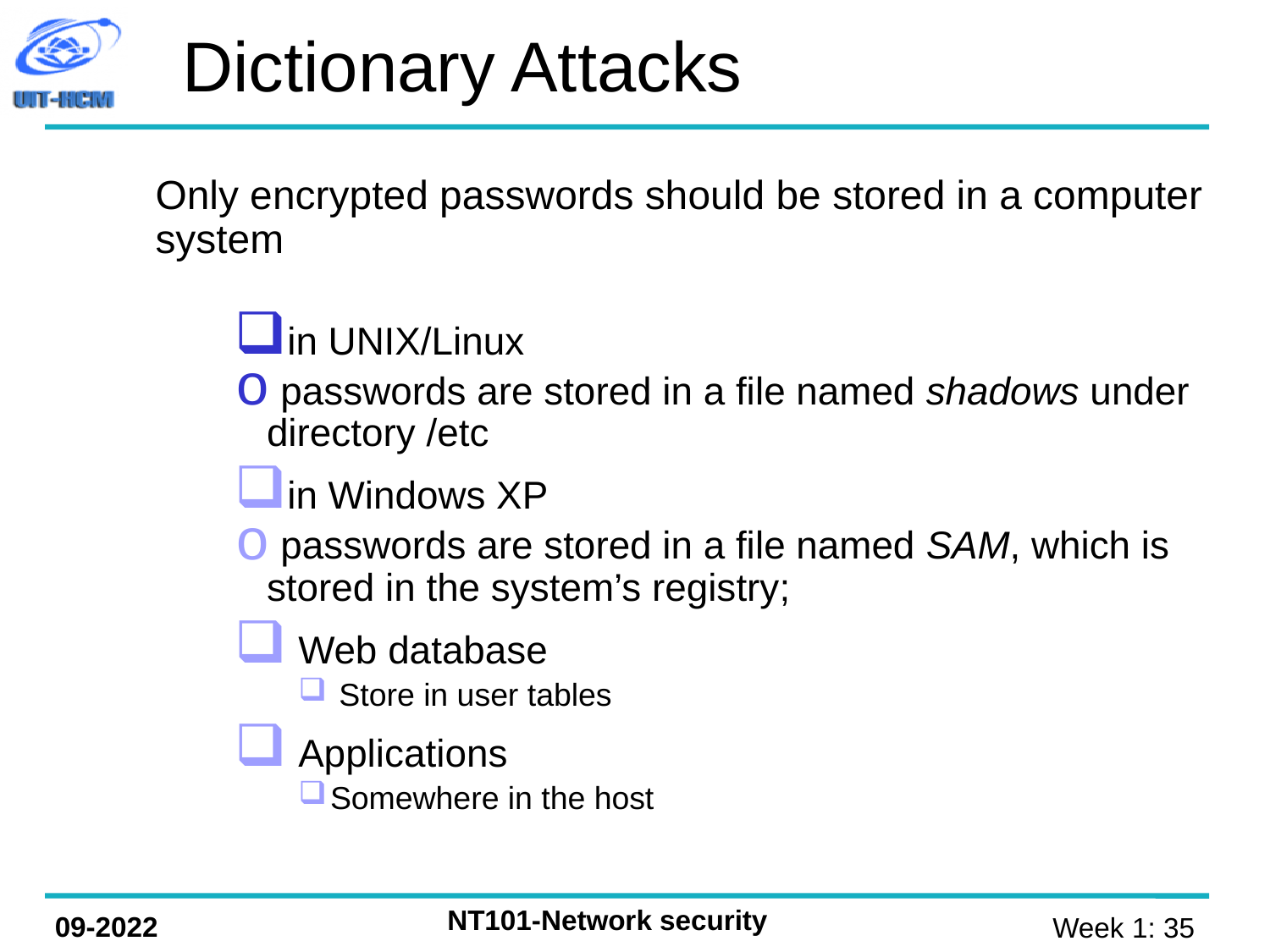

Dictionary Attacks
	Only encrypted passwords should be stored in a computer system

in UNIX/Linux
 passwords are stored in a file named shadows under directory /etc
in Windows XP
 passwords are stored in a file named SAM, which is stored in the system’s registry;
 Web database
 Store in user tables
 Applications
Somewhere in the host